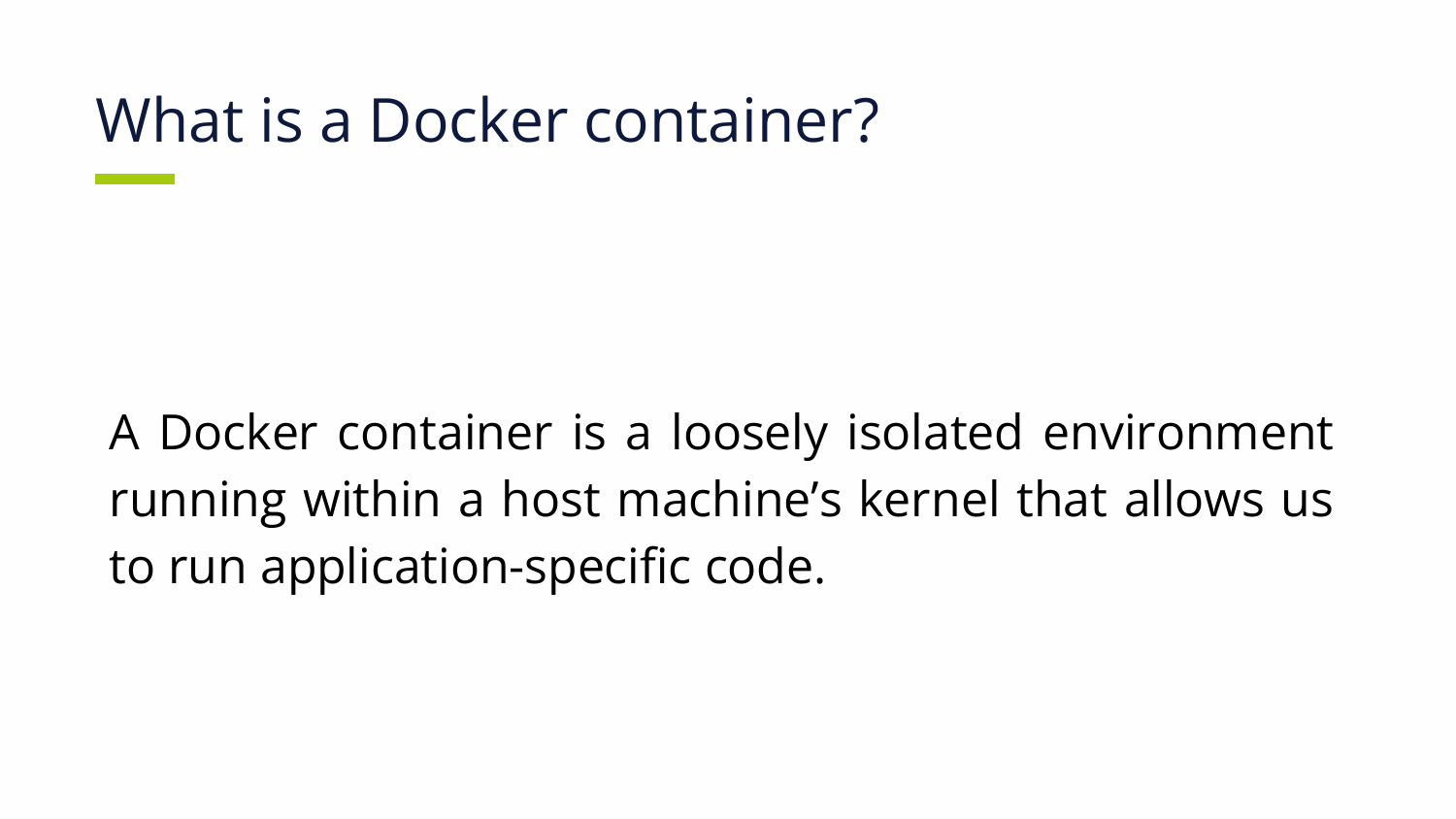

# What is a Docker container?
A Docker container is a loosely isolated environment running within a host machine’s kernel that allows us to run application-specific code.